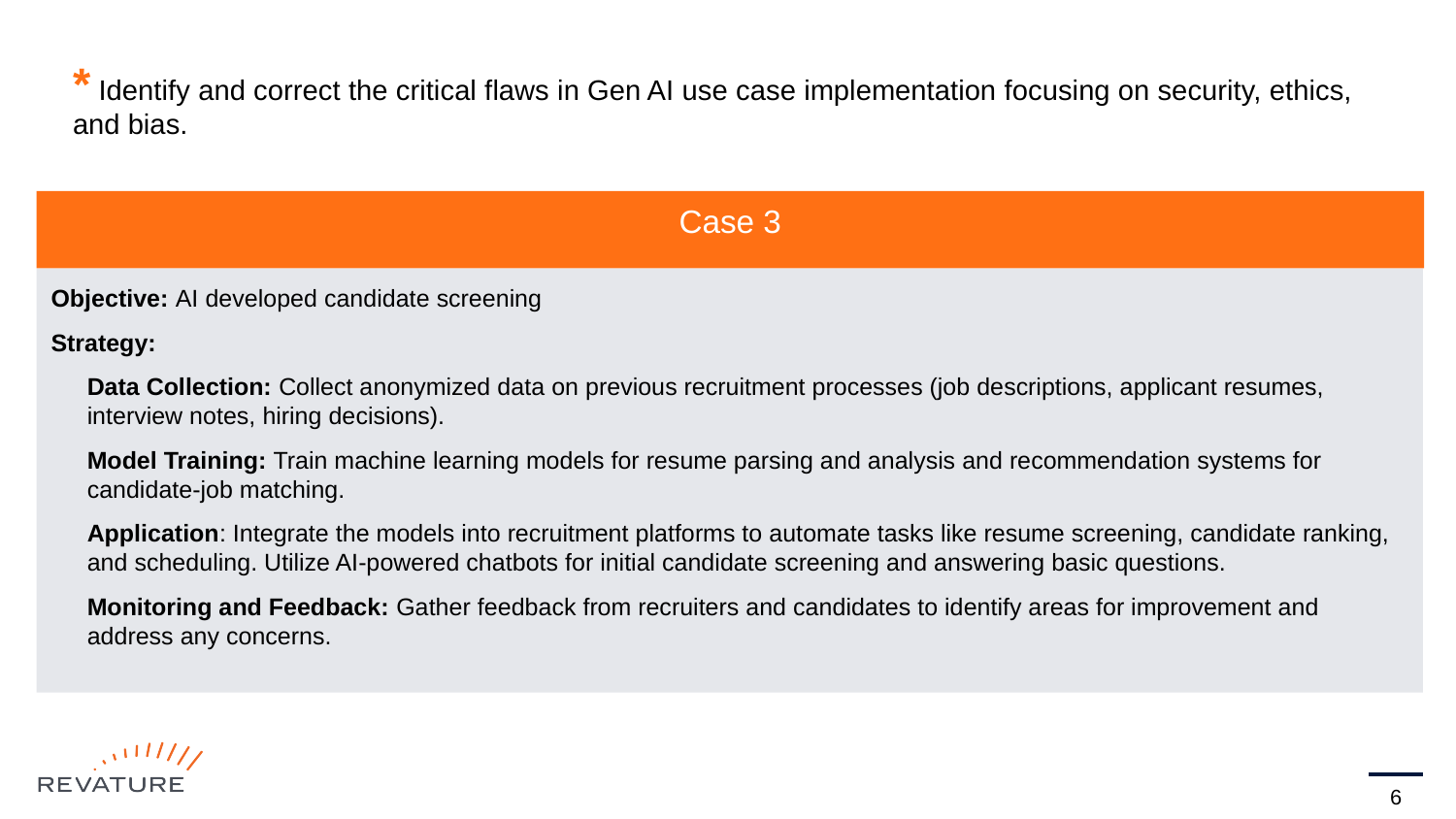

# * Identify and correct the critical flaws in Gen AI use case implementation focusing on security, ethics, and bias.
Case 3
Objective: AI developed candidate screening
Strategy:
	Data Collection: Collect anonymized data on previous recruitment processes (job descriptions, applicant resumes, interview notes, hiring decisions).
	Model Training: Train machine learning models for resume parsing and analysis and recommendation systems for candidate-job matching.
	Application: Integrate the models into recruitment platforms to automate tasks like resume screening, candidate ranking, and scheduling. Utilize AI-powered chatbots for initial candidate screening and answering basic questions.
	Monitoring and Feedback: Gather feedback from recruiters and candidates to identify areas for improvement and address any concerns.